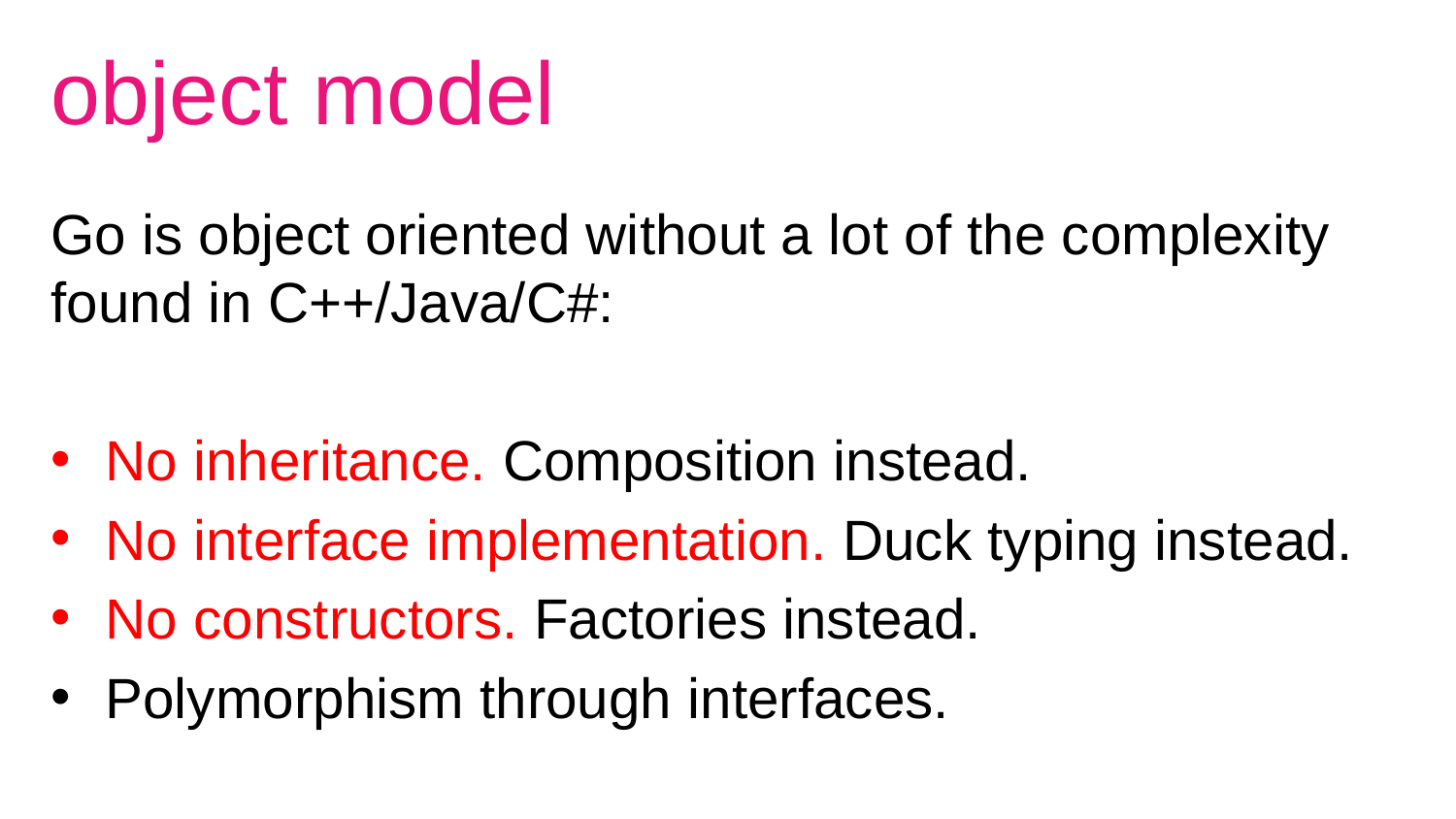

# object model
Go is object oriented without a lot of the complexity found in C++/Java/C#:

No inheritance. Composition instead.
No interface implementation. Duck typing instead.
No constructors. Factories instead.
Polymorphism through interfaces.